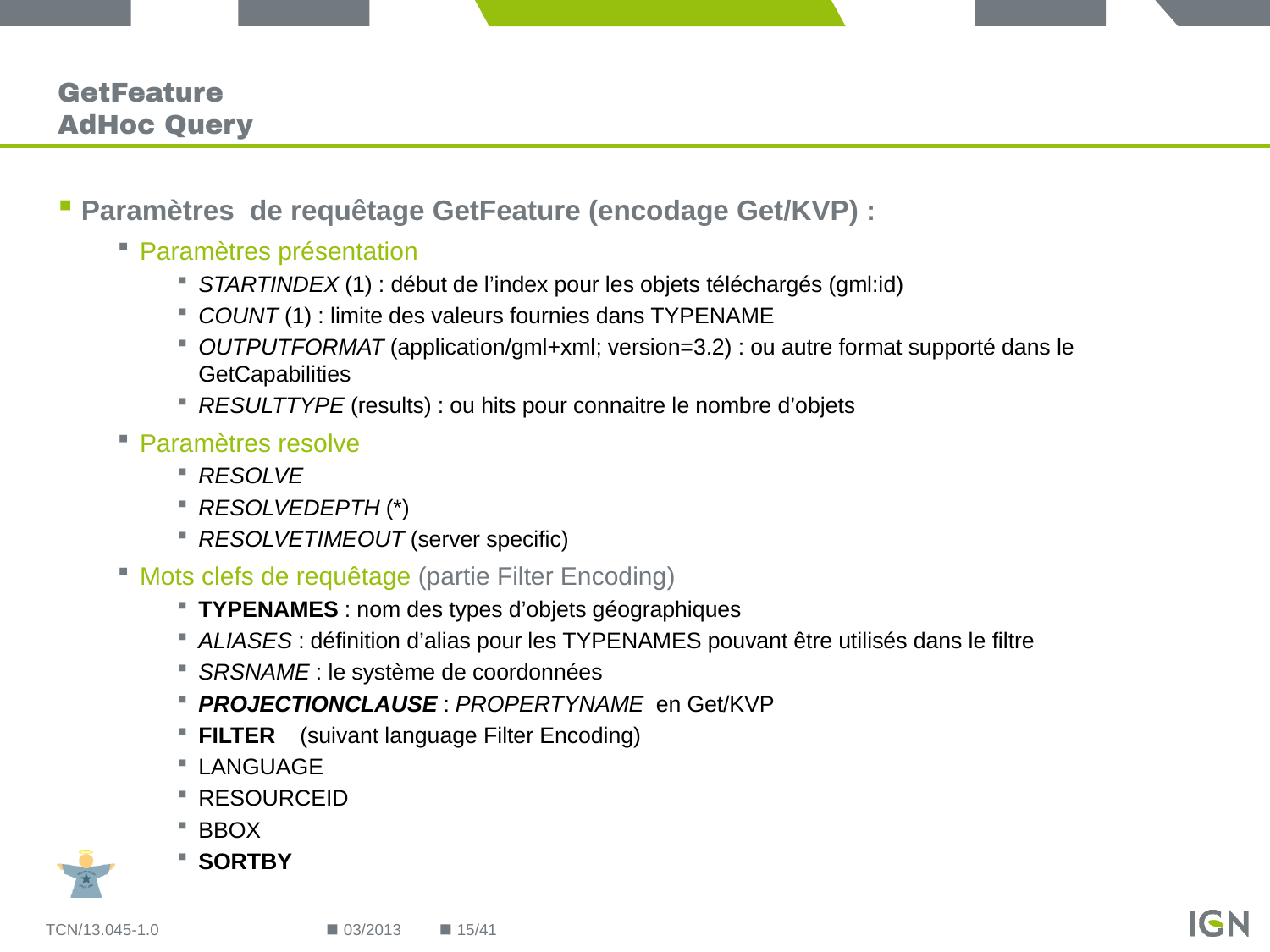

# GetFeature AdHoc Query
Paramètres  de requêtage GetFeature (encodage Get/KVP) :
Paramètres présentation
STARTINDEX (1) : début de l’index pour les objets téléchargés (gml:id)
COUNT (1) : limite des valeurs fournies dans TYPENAME
OUTPUTFORMAT (application/gml+xml; version=3.2) : ou autre format supporté dans le GetCapabilities
RESULTTYPE (results) : ou hits pour connaitre le nombre d’objets
Paramètres resolve
RESOLVE
RESOLVEDEPTH (*)
RESOLVETIMEOUT (server specific)
Mots clefs de requêtage (partie Filter Encoding)
TYPENAMES : nom des types d’objets géographiques
ALIASES : définition d’alias pour les TYPENAMES pouvant être utilisés dans le filtre
SRSNAME : le système de coordonnées
PROJECTIONCLAUSE : PROPERTYNAME  en Get/KVP
FILTER 	(suivant language Filter Encoding)
LANGUAGE
RESOURCEID
BBOX
SORTBY

TCN/13.045-1.0
03/2013
15/41